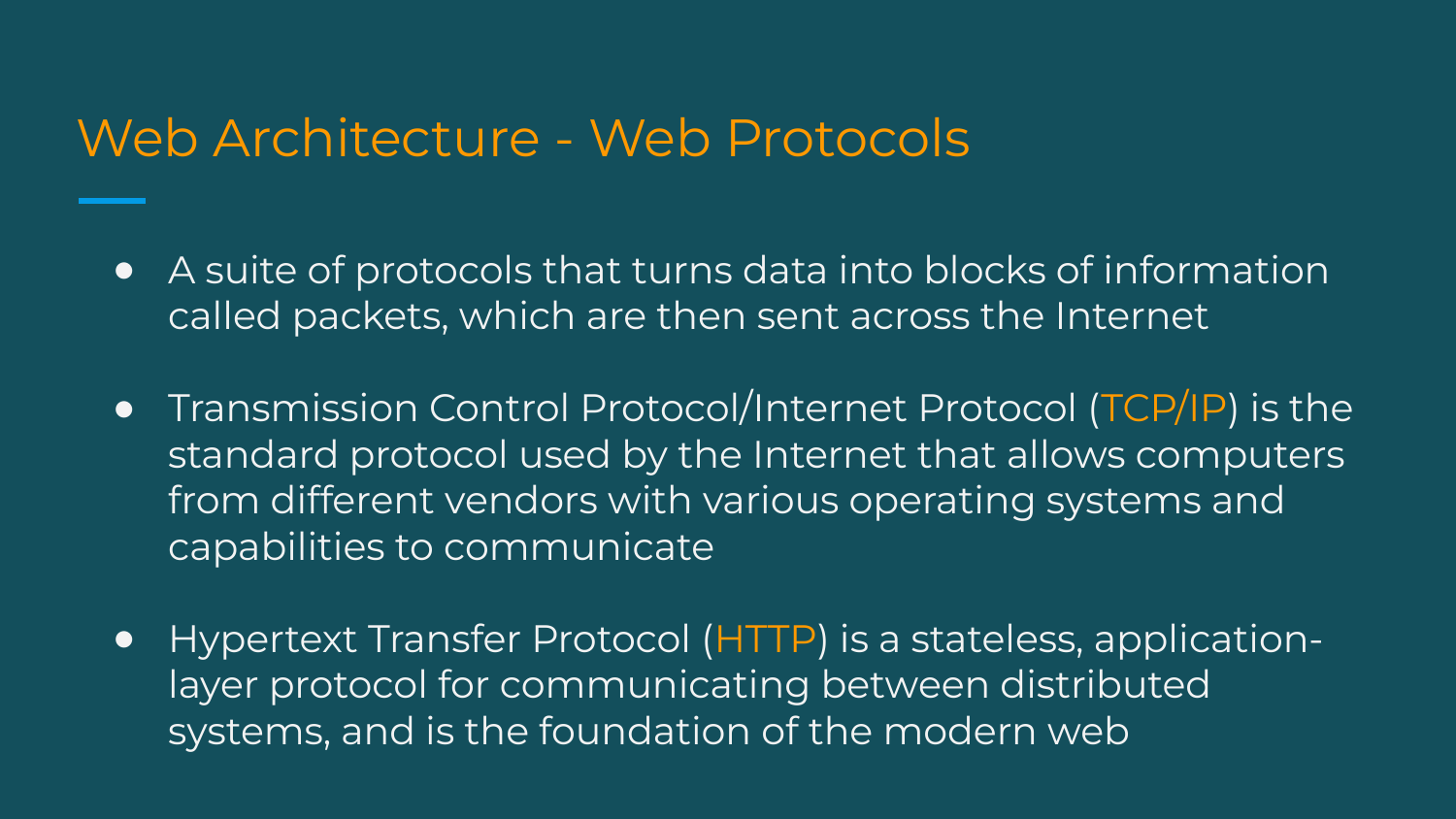

Web Architecture - Web Protocols
A suite of protocols that turns data into blocks of information called packets, which are then sent across the Internet

Transmission Control Protocol/Internet Protocol (TCP/IP) is the standard protocol used by the Internet that allows computers from different vendors with various operating systems and capabilities to communicate

Hypertext Transfer Protocol (HTTP) is a stateless, application-layer protocol for communicating between distributed systems, and is the foundation of the modern web